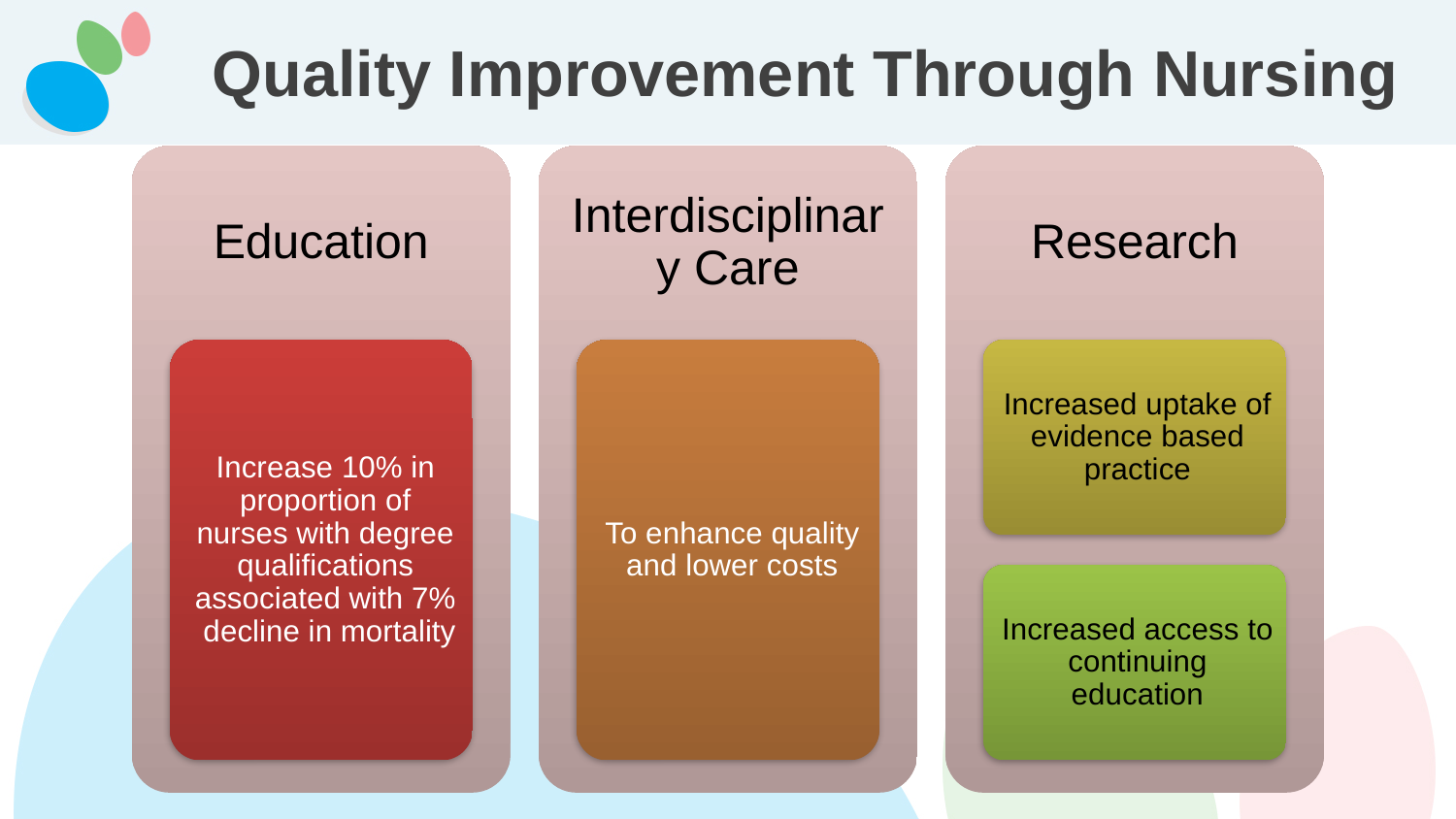

# Quality Improvement Through Nursing
Education
Increase 10% in proportion of nurses with degree qualifications associated with 7%  decline in mortality
Interdisciplinary Care
To enhance quality and lower costs
Research
Increased uptake of evidence based practice
Increased access to continuing education